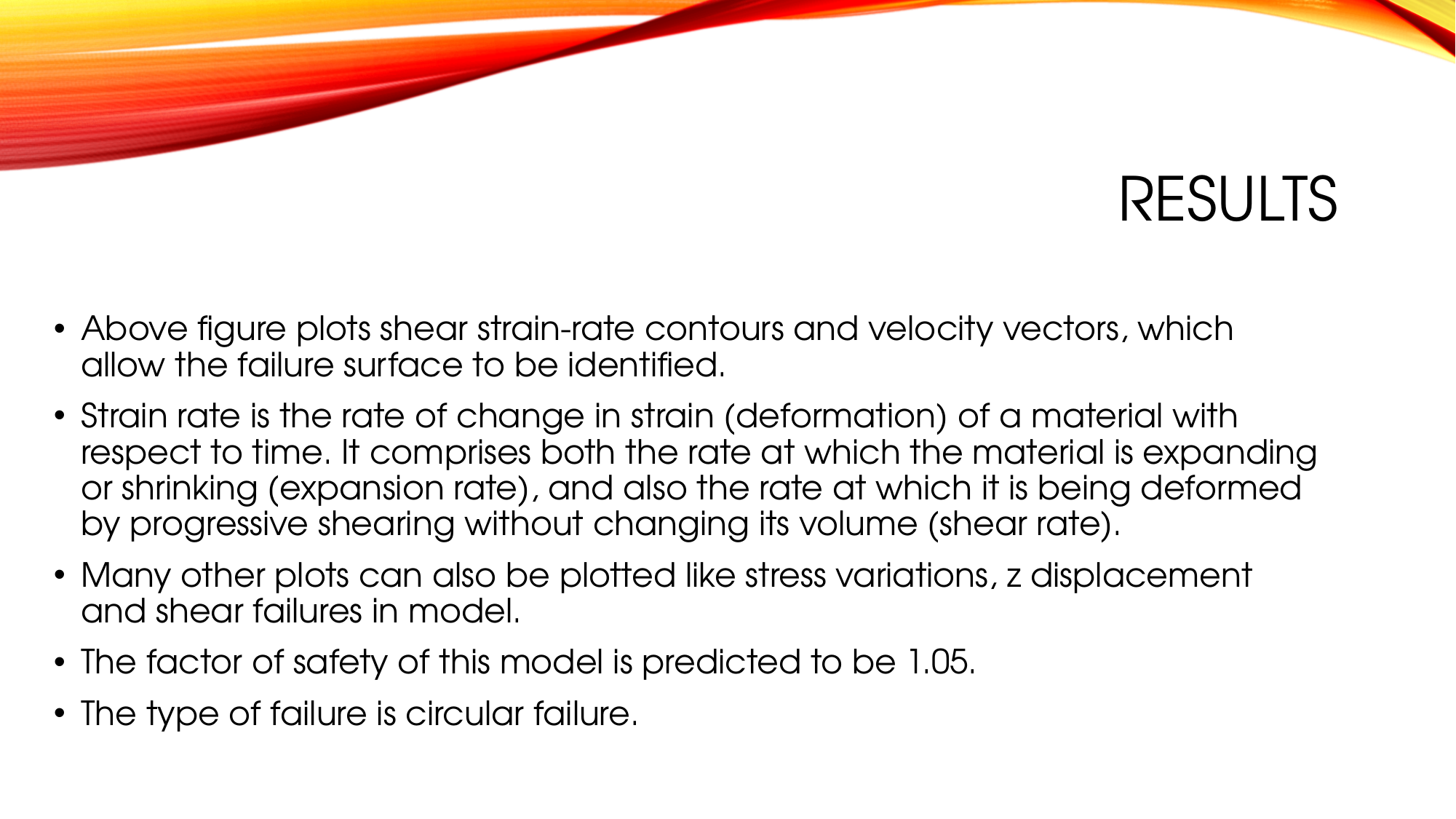

# results
Above figure plots shear strain-rate contours and velocity vectors, which allow the failure surface to be identified.
Strain rate is the rate of change in strain (deformation) of a material with respect to time. It comprises both the rate at which the material is expanding or shrinking (expansion rate), and also the rate at which it is being deformed by progressive shearing without changing its volume (shear rate).
Many other plots can also be plotted like stress variations, z displacement and shear failures in model.
The factor of safety of this model is predicted to be 1.05.
The type of failure is circular failure.